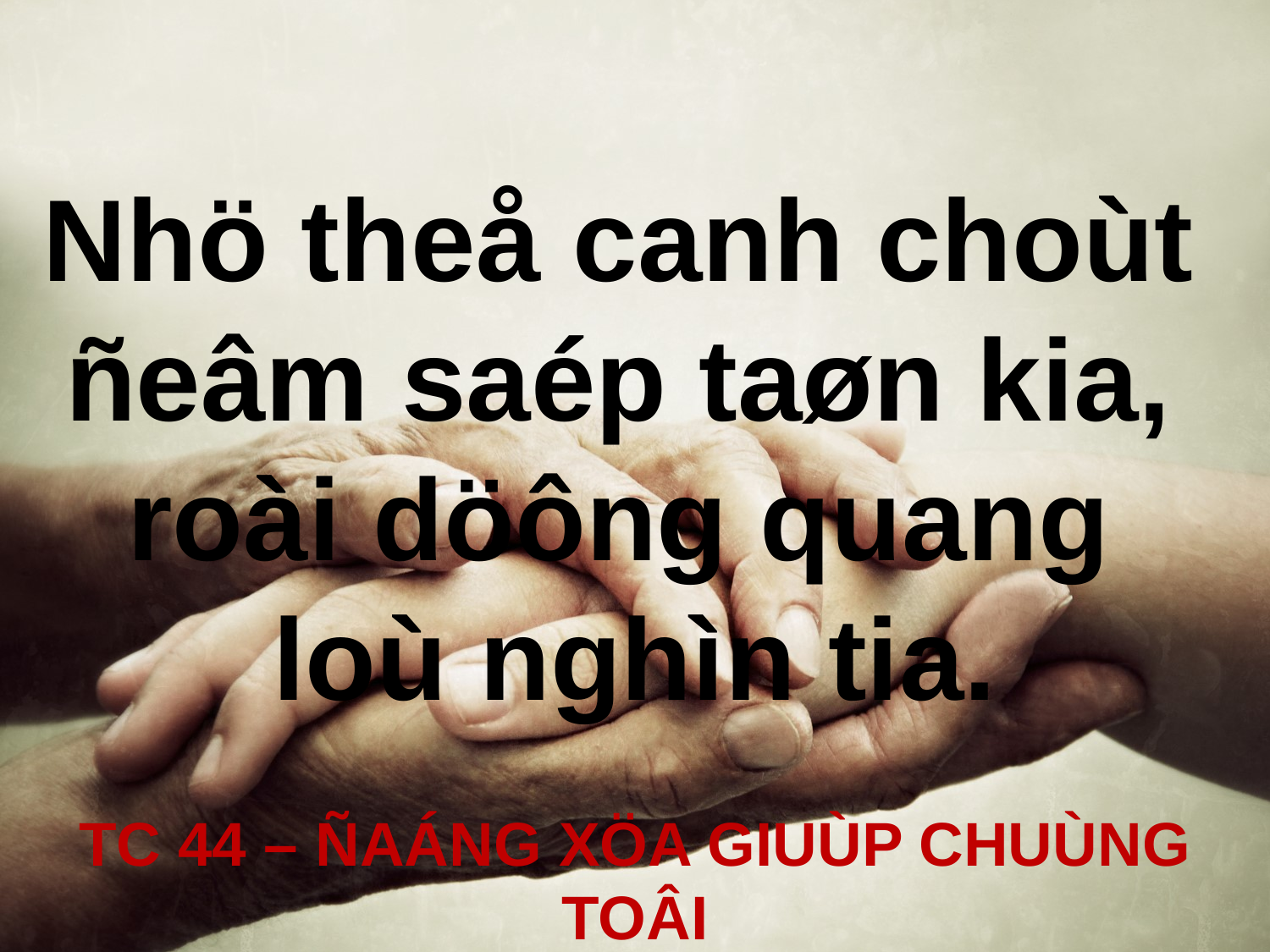

Nhö theå canh choùt
ñeâm saép taøn kia,
roài döông quang
loù nghìn tia.
TC 44 – ÑAÁNG XÖA GIUÙP CHUÙNG TOÂI